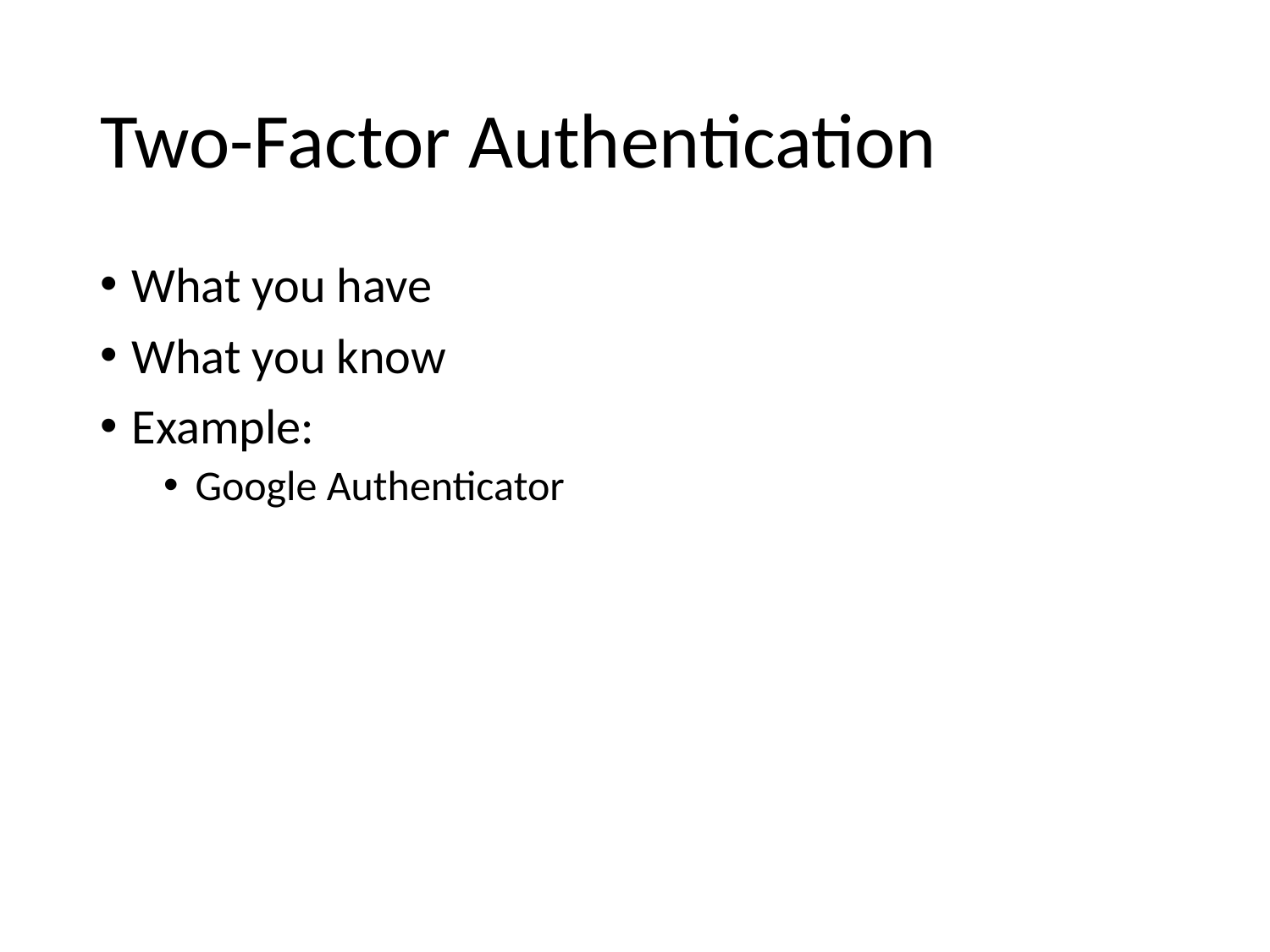

# Two-Factor Authentication
What you have
What you know
Example:
Google Authenticator